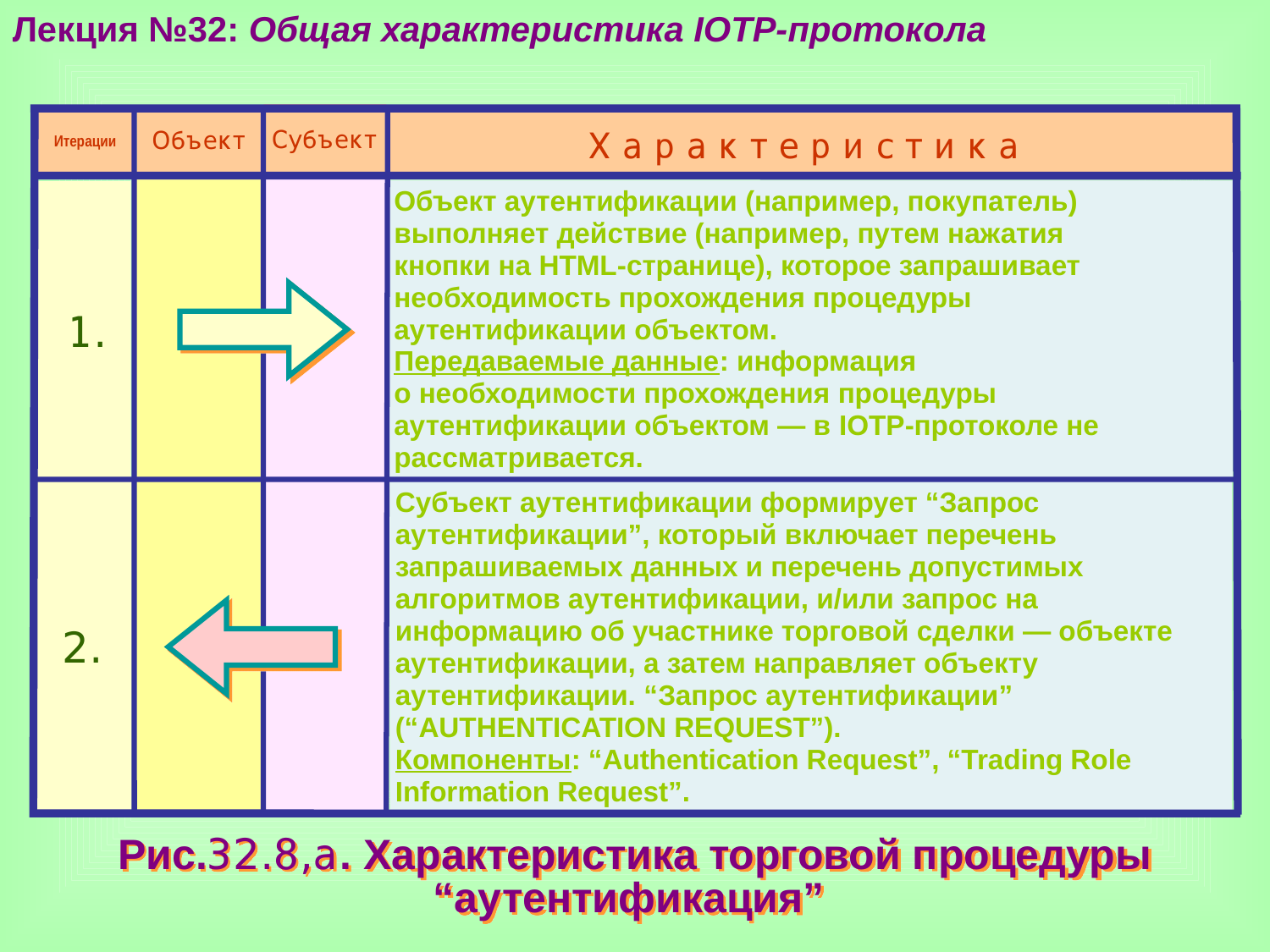

Лекция №32: Общая характеристика IOTP-протокола
Субъект
Объект
Итерации

Х а р а к т е р и с т и к а

Объект аутентификации (например, покупатель)
выполняет действие (например, путем нажатия
кнопки на HTML-странице), которое запрашивает
необходимость прохождения процедуры
аутентификации объектом.
Передаваемые данные: информация
о необходимости прохождения процедуры
аутентификации объектом — в IOTP-протоколе не
рассматривается.
 1.

2.
Субъект аутентификации формирует “Запрос
аутентификации”, который включает перечень
запрашиваемых данных и перечень допустимых
алгоритмов аутентификации, и/или запрос на
информацию об участнике торговой сделки — объекте
аутентификации, а затем направляет объекту
аутентификации. “Запрос аутентификации”
(“AUTHENTICATION REQUEST”).
Компоненты: “Authentication Request”, “Trading Role
Information Request”.

Рис.32.8,а. Характеристика торговой процедуры
“аутентификация”